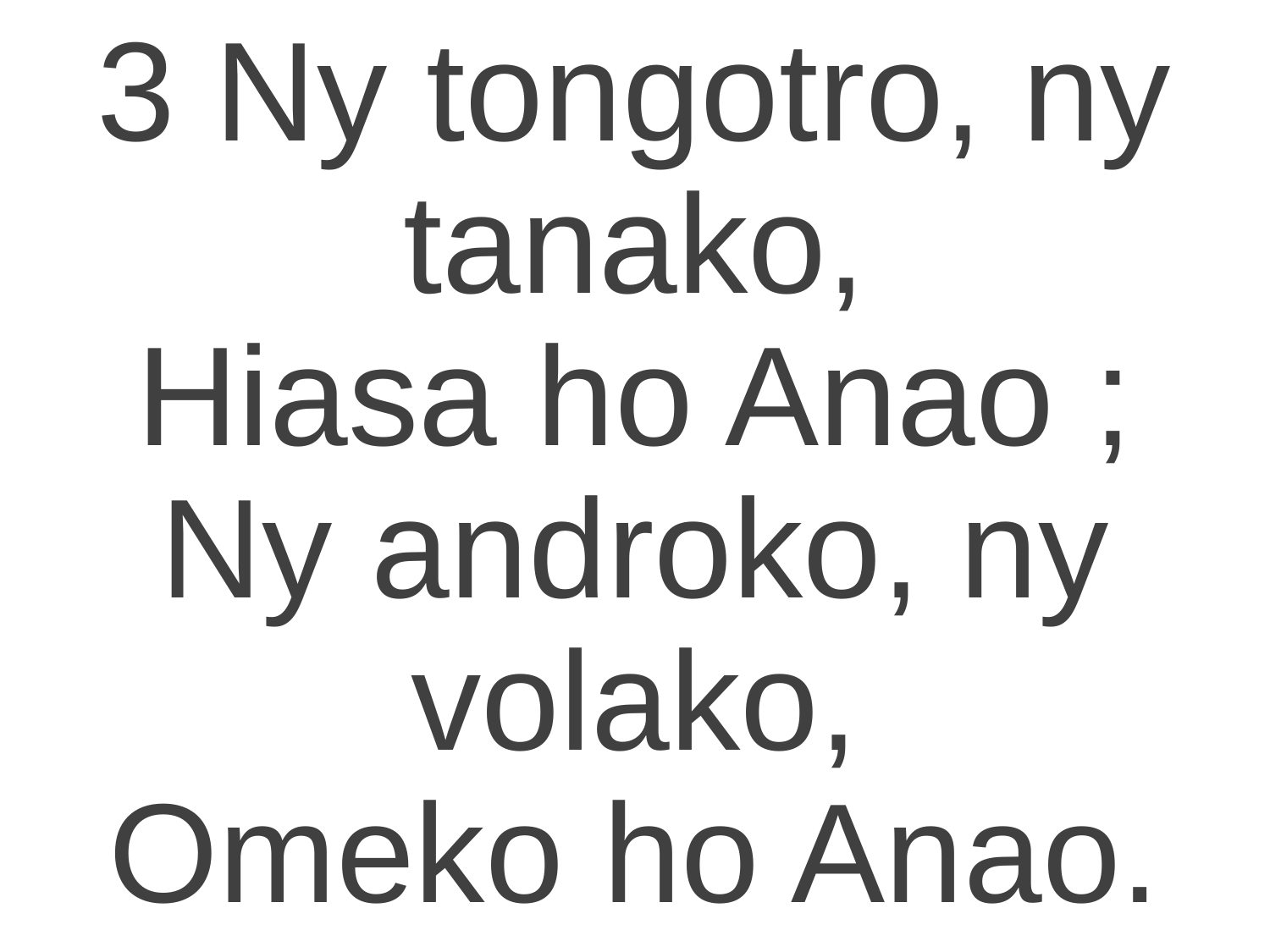

3 Ny tongotro, ny tanako,
Hiasa ho Anao ;
Ny androko, ny volako,
Omeko ho Anao.